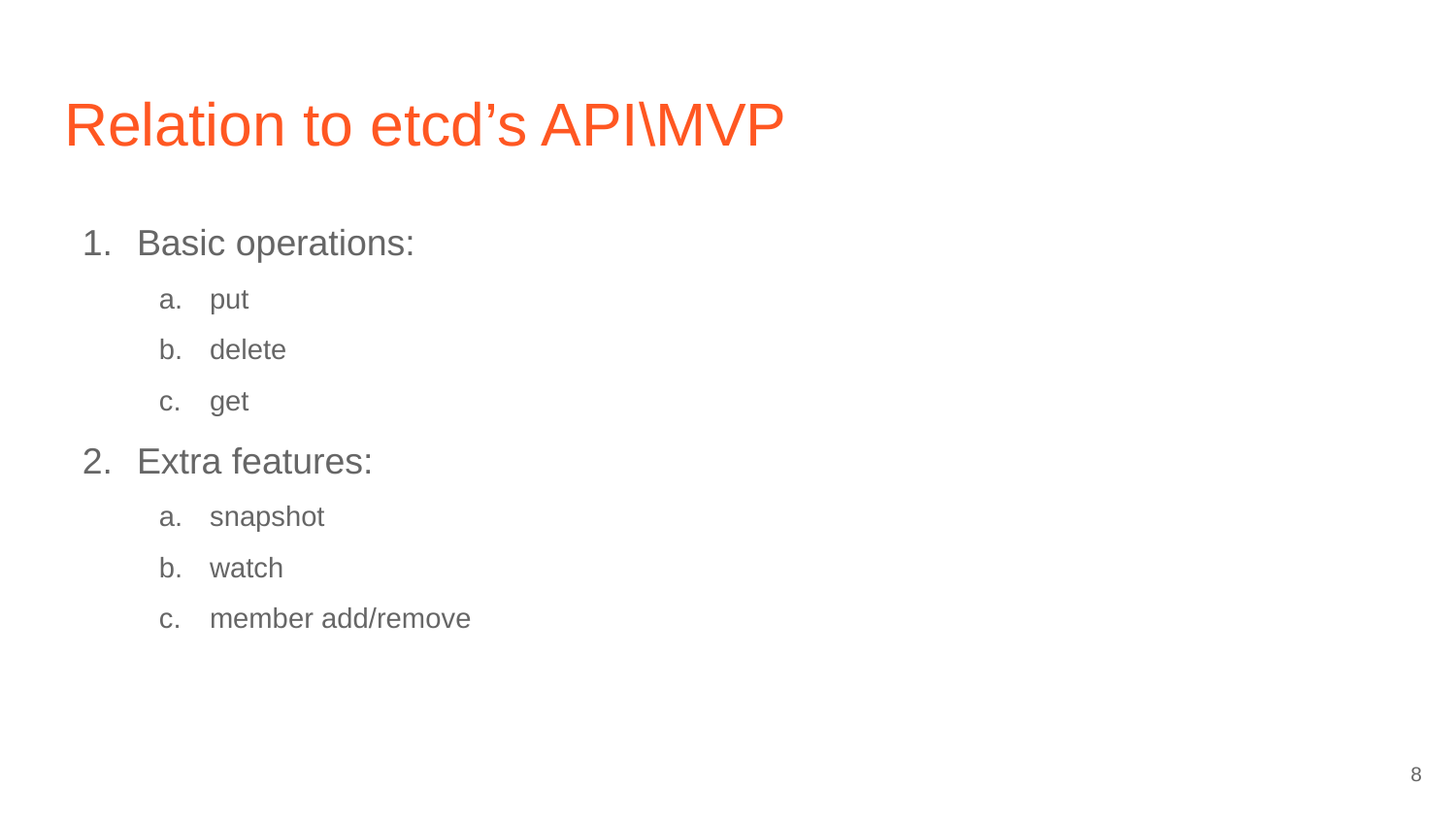

# Relation to etcd’s API\MVP
Basic operations:
put
delete
get
Extra features:
snapshot
watch
member add/remove
8